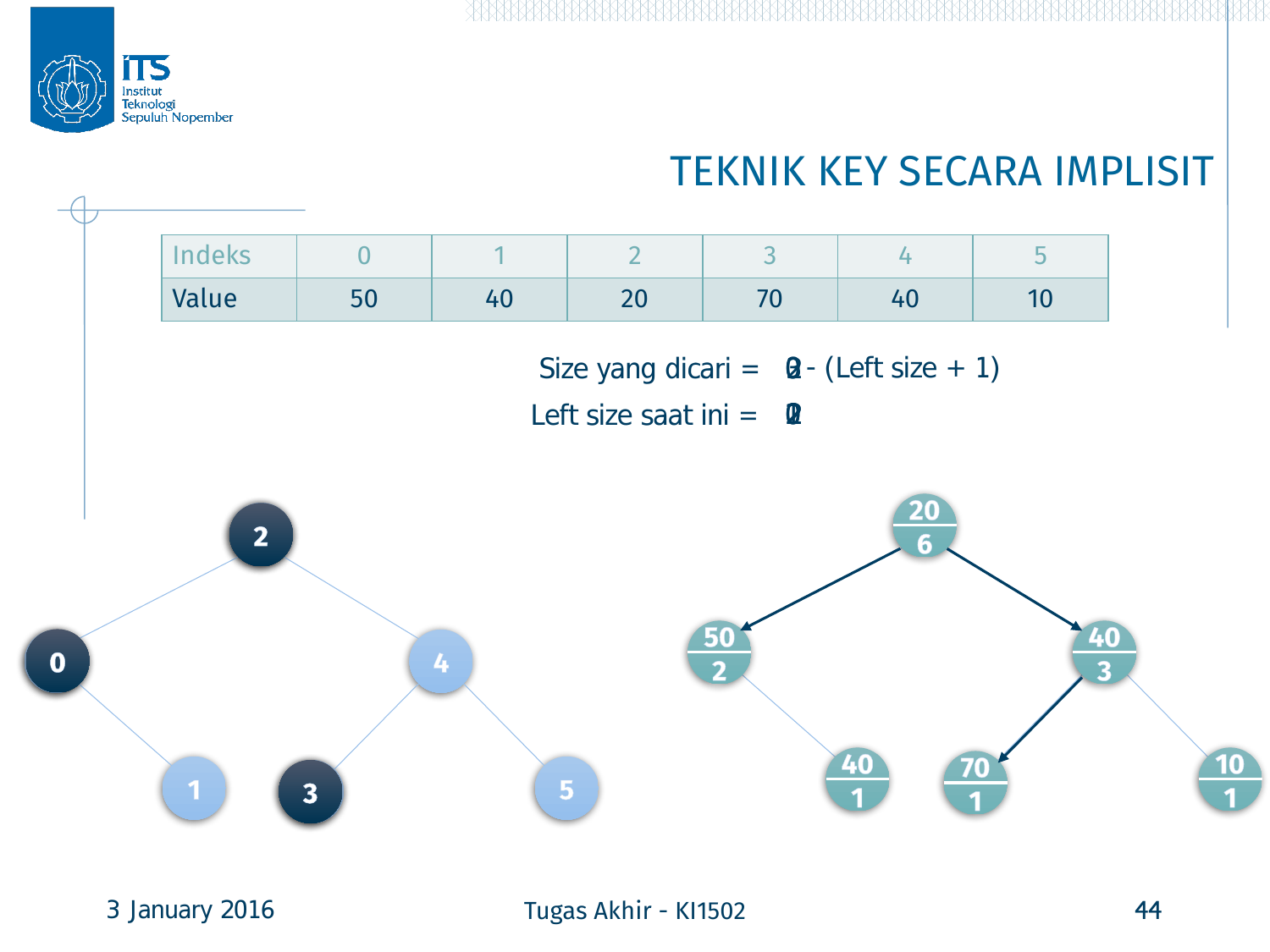

# TEKNIK KEY SECARA IMPLISIT
| Indeks | 0 | 1 | 2 | 3 | 4 | 5 |
| --- | --- | --- | --- | --- | --- | --- |
| Value | 50 | 40 | 20 | 70 | 40 | 10 |
0
- (Left size + 1)
3
Size yang dicari =
0
2
1
0
2
2
0
2
Left size saat ini =
20
6
2
0
4
1
5
3
2
50
2
40
3
0
40
1
10
1
70
1
3
3 January 2016
Tugas Akhir - KI1502
44